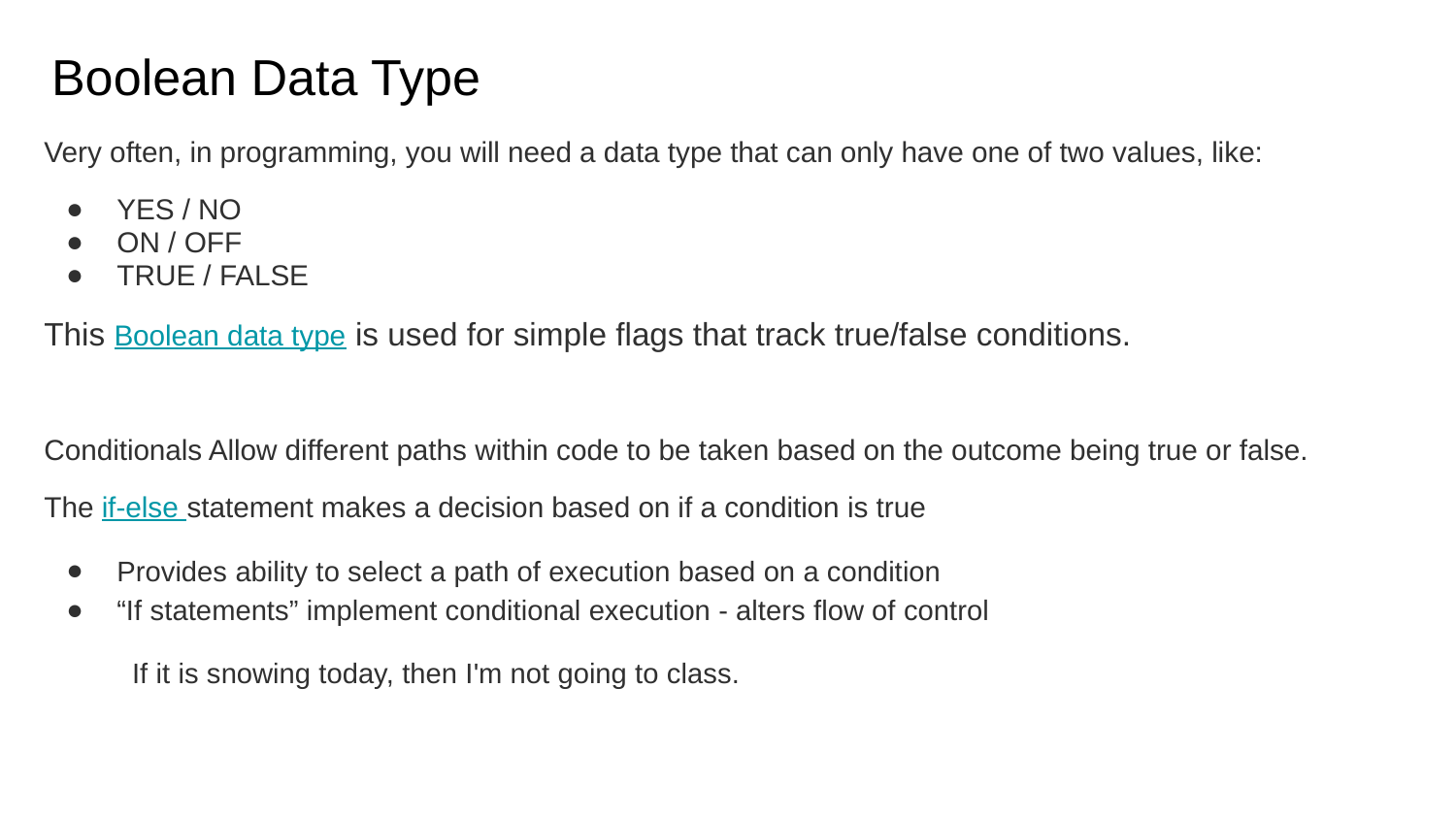

# Boolean Data Type
Very often, in programming, you will need a data type that can only have one of two values, like:
YES / NO
ON / OFF
TRUE / FALSE
This Boolean data type is used for simple flags that track true/false conditions.

Conditionals Allow different paths within code to be taken based on the outcome being true or false.
The if-else statement makes a decision based on if a condition is true
Provides ability to select a path of execution based on a condition
“If statements” implement conditional execution - alters flow of control
           If it is snowing today, then I'm not going to class.